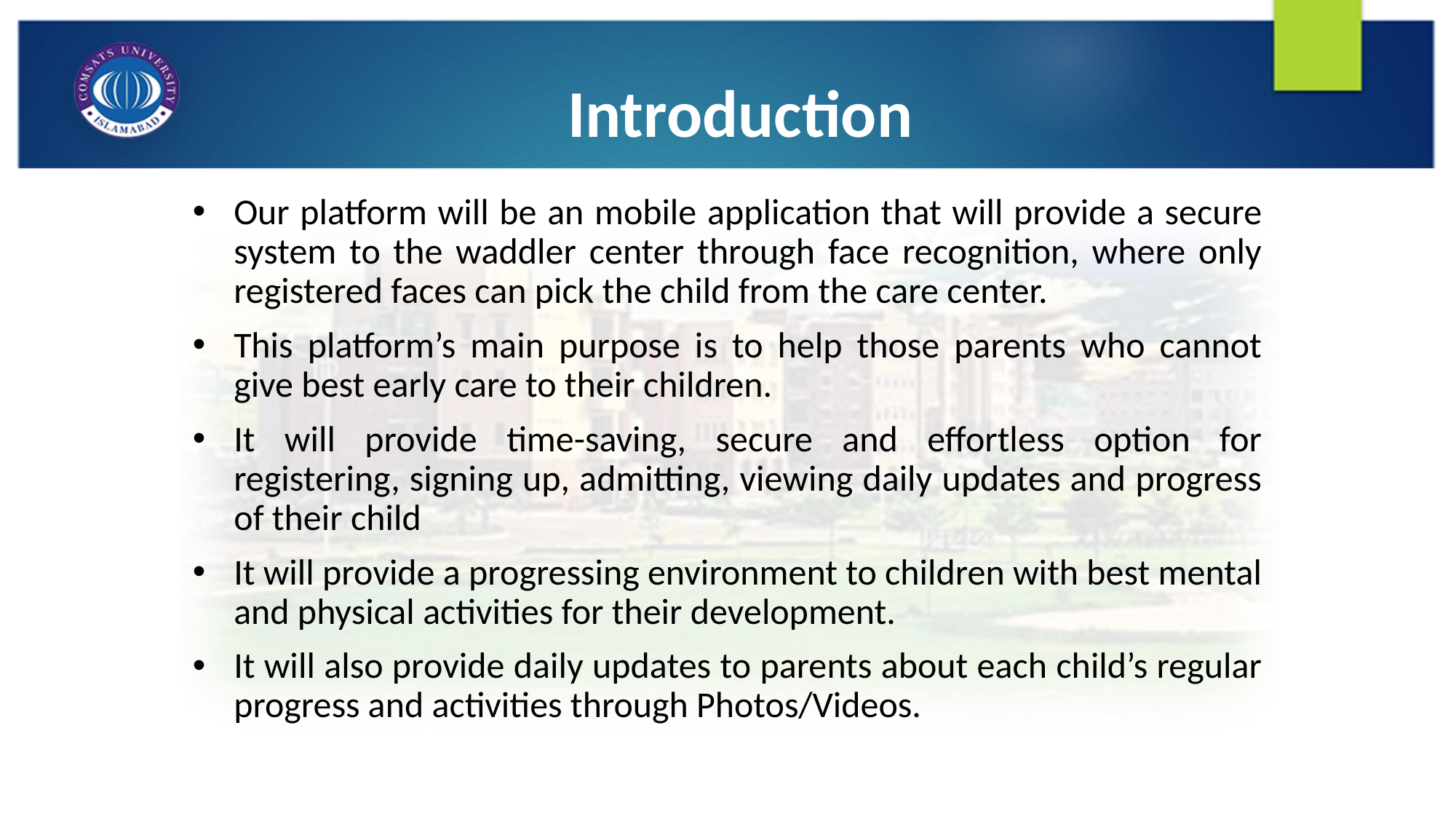

# Introduction
Our platform will be an mobile application that will provide a secure system to the waddler center through face recognition, where only registered faces can pick the child from the care center.
This platform’s main purpose is to help those parents who cannot give best early care to their children.
It will provide time-saving, secure and effortless option for registering, signing up, admitting, viewing daily updates and progress of their child
It will provide a progressing environment to children with best mental and physical activities for their development.
It will also provide daily updates to parents about each child’s regular progress and activities through Photos/Videos.